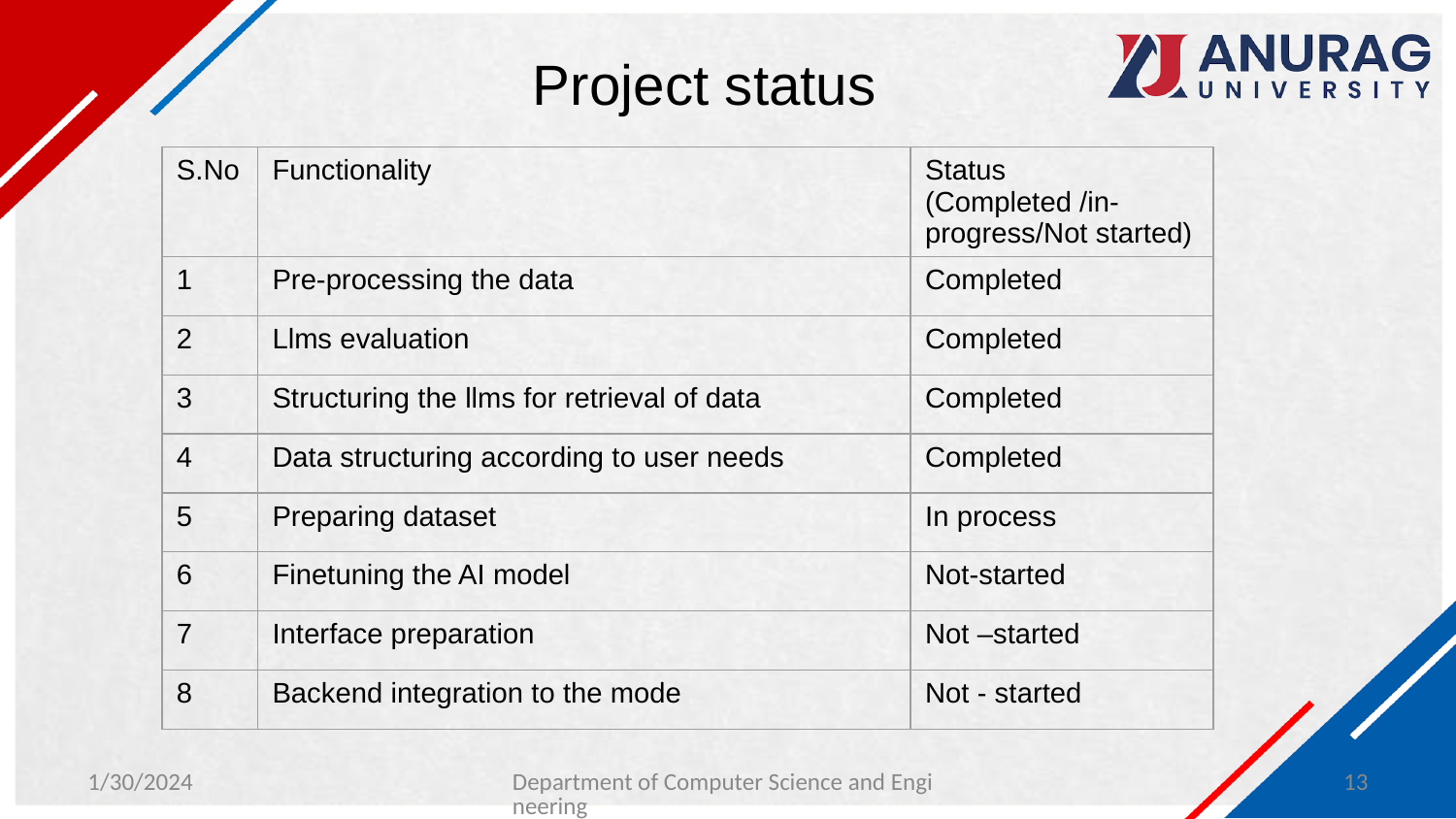

# Project status
| S.No | Functionality | Status (Completed /in-progress/Not started) |
| --- | --- | --- |
| 1 | Pre-processing the data | Completed |
| 2 | Llms evaluation | Completed |
| 3 | Structuring the llms for retrieval of data | Completed |
| 4 | Data structuring according to user needs | Completed |
| 5 | Preparing dataset | In process |
| 6 | Finetuning the AI model | Not-started |
| 7 | Interface preparation | Not –started |
| 8 | Backend integration to the mode | Not - started |

1/30/2024
Department of Computer Science and Engineering
13